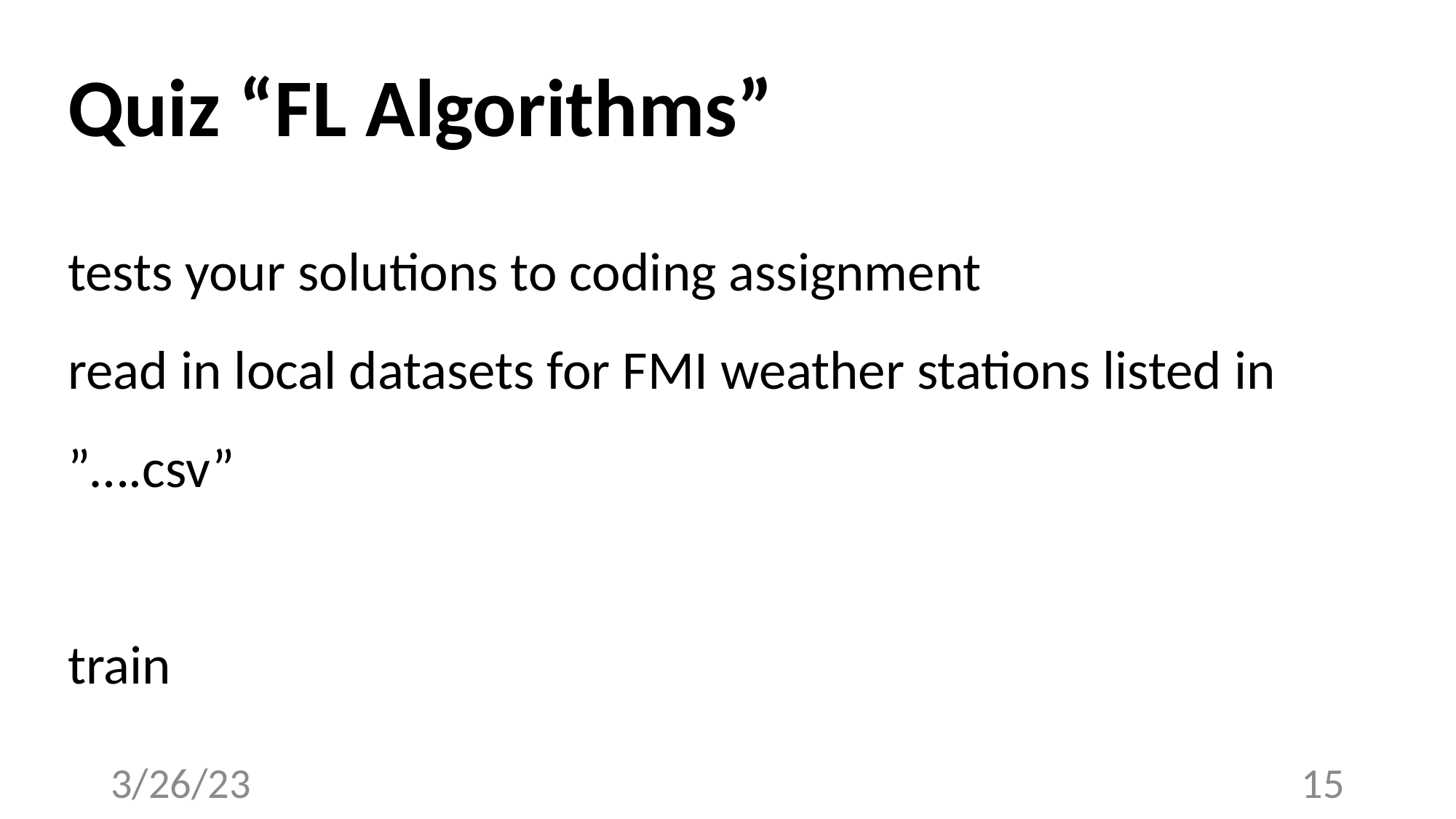

# Quiz “FL Algorithms”
tests your solutions to coding assignment
read in local datasets for FMI weather stations listed in ”….csv”

train
3/26/23
15